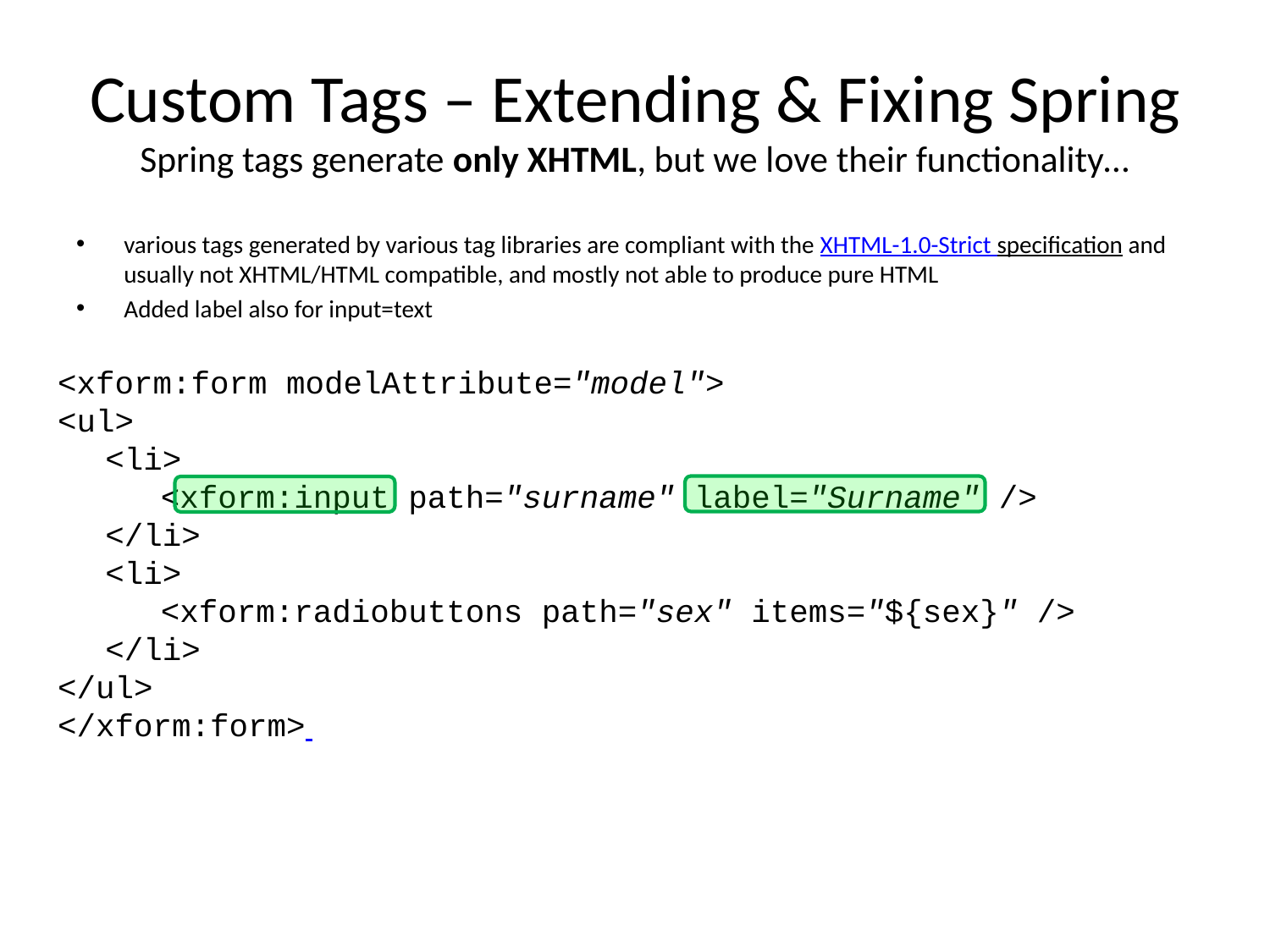

# Custom Tags – Extending & Fixing Spring Spring tags generate only XHTML, but we love their functionality…
various tags generated by various tag libraries are compliant with the XHTML-1.0-Strict specification and usually not XHTML/HTML compatible, and mostly not able to produce pure HTML
Added label also for input=text
<xform:form modelAttribute="model">
<ul>
<li>
<xform:input path="surname" label="Surname" />
</li>
<li>
<xform:radiobuttons path="sex" items="${sex}" />
</li>
</ul>
</xform:form>